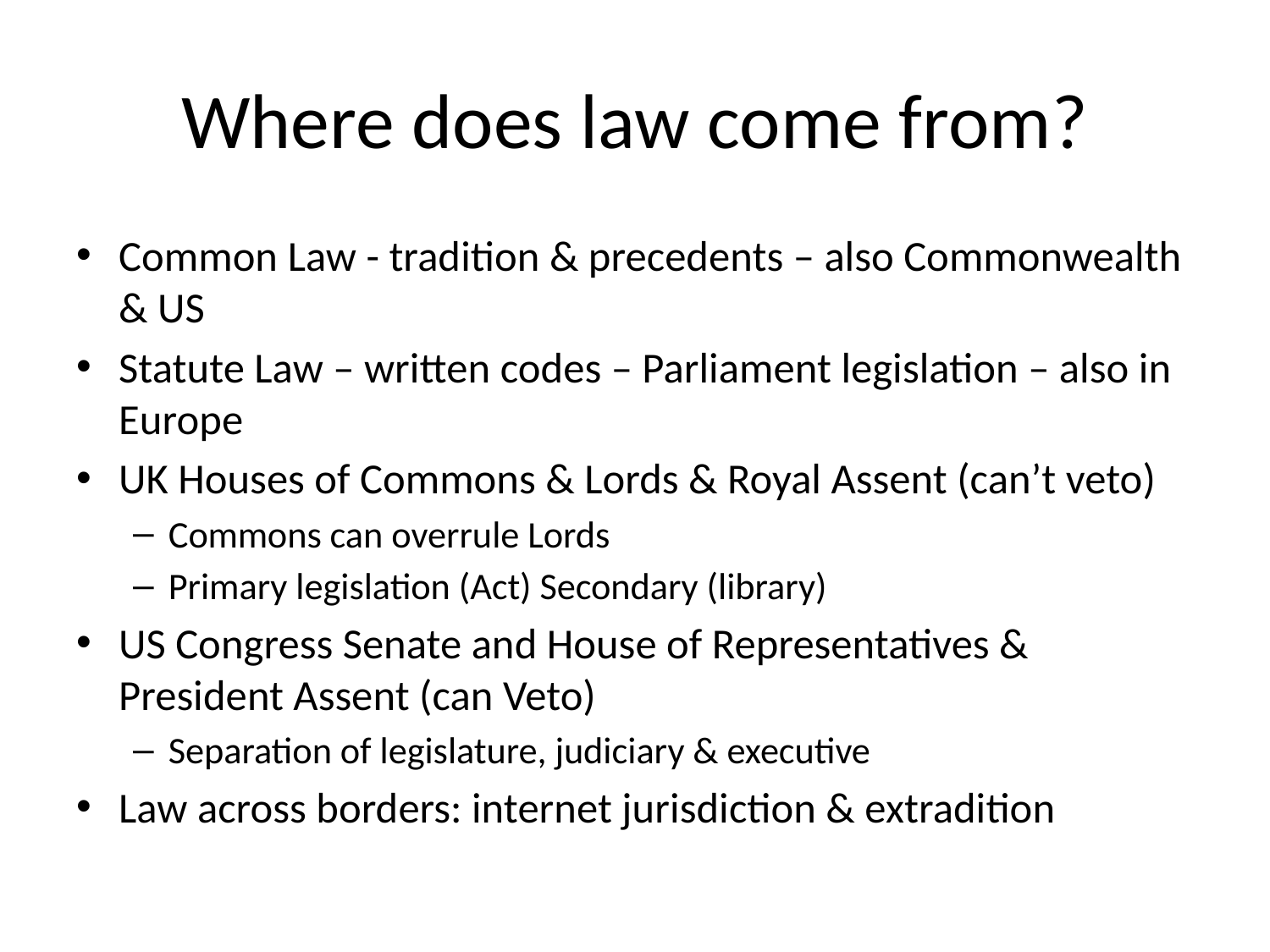

# Where does law come from?
Common Law - tradition & precedents – also Commonwealth & US
Statute Law – written codes – Parliament legislation – also in Europe
UK Houses of Commons & Lords & Royal Assent (can’t veto)
Commons can overrule Lords
Primary legislation (Act) Secondary (library)
US Congress Senate and House of Representatives & President Assent (can Veto)
Separation of legislature, judiciary & executive
Law across borders: internet jurisdiction & extradition